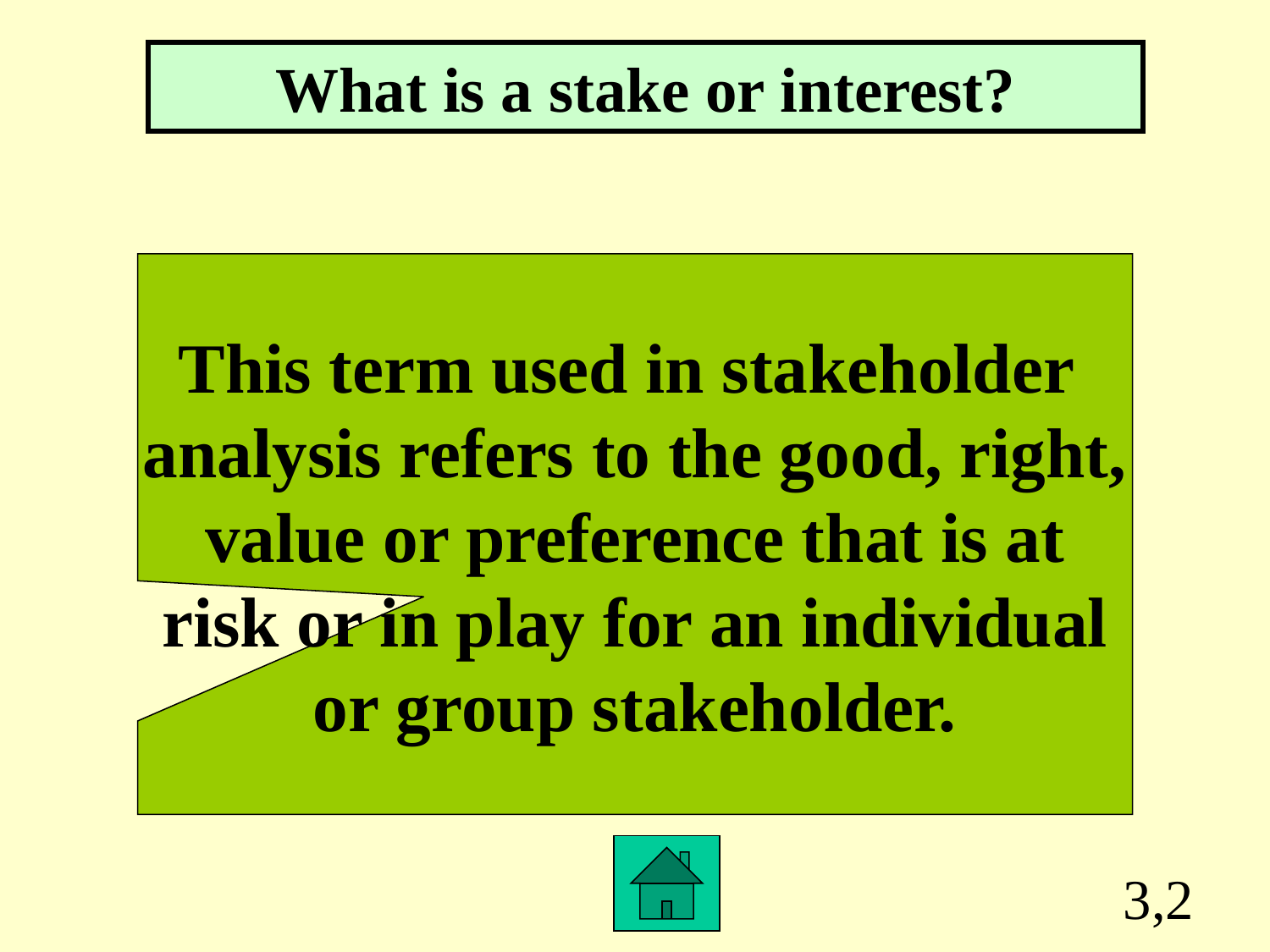

What is a stake or interest?
This term used in stakeholder
analysis refers to the good, right,
value or preference that is at
risk or in play for an individual
or group stakeholder.

3,2